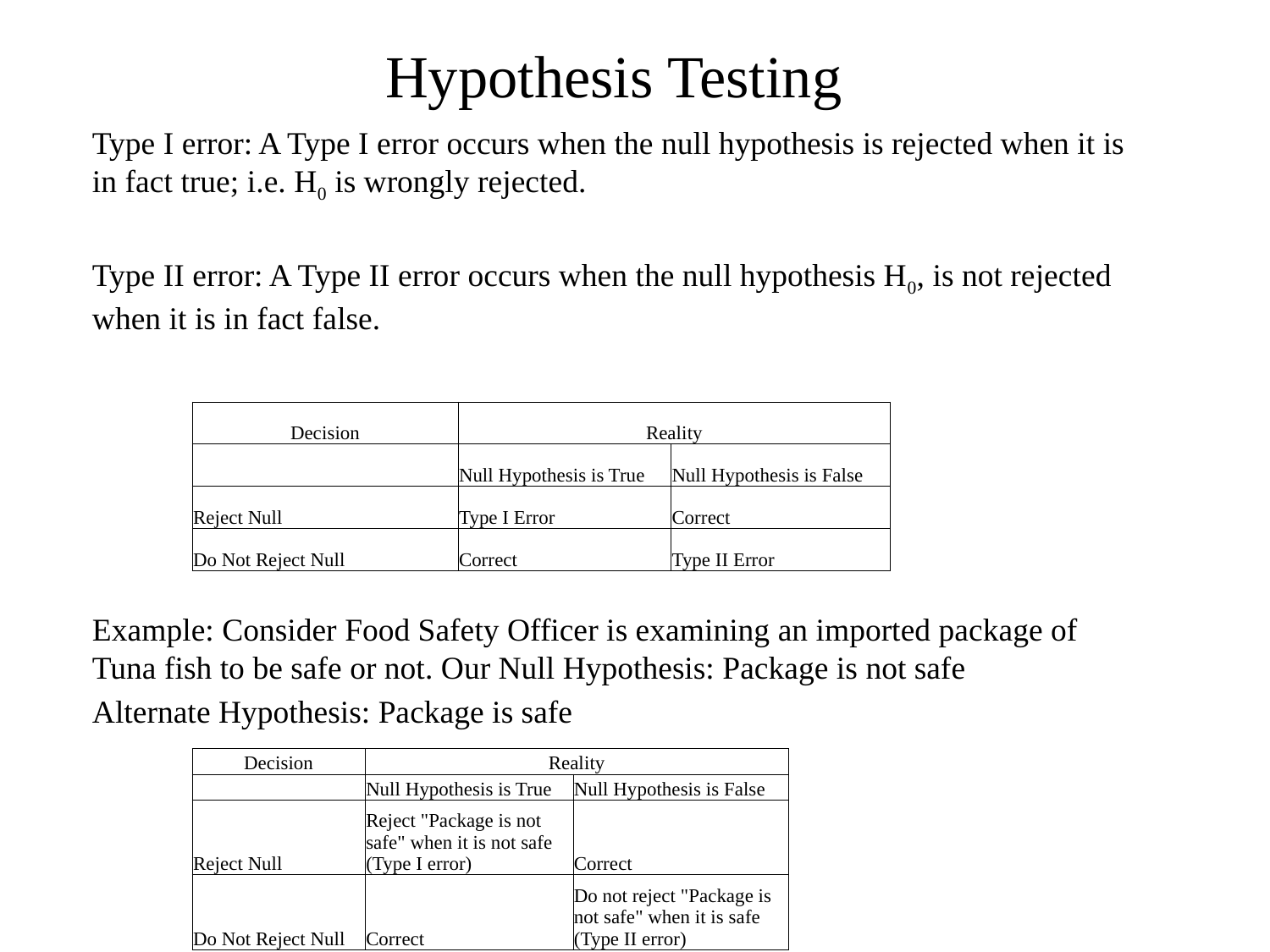

# Hypothesis Testing
Type I error: A Type I error occurs when the null hypothesis is rejected when it is in fact true; i.e. H0 is wrongly rejected.

Type II error: A Type II error occurs when the null hypothesis H0, is not rejected when it is in fact false.

Example: Consider Food Safety Officer is examining an imported package of Tuna fish to be safe or not. Our Null Hypothesis: Package is not safe
Alternate Hypothesis: Package is safe

| Decision | Reality |  |
| --- | --- | --- |
|  | Null Hypothesis is True | Null Hypothesis is False |
| Reject Null | Type I Error | Correct |
| Do Not Reject Null | Correct | Type II Error |
| Decision | Reality |  |
| --- | --- | --- |
|  | Null Hypothesis is True | Null Hypothesis is False |
| Reject Null | Reject "Package is not safe" when it is not safe (Type I error) | Correct |
| Do Not Reject Null | Correct | Do not reject "Package is not safe" when it is safe (Type II error) |